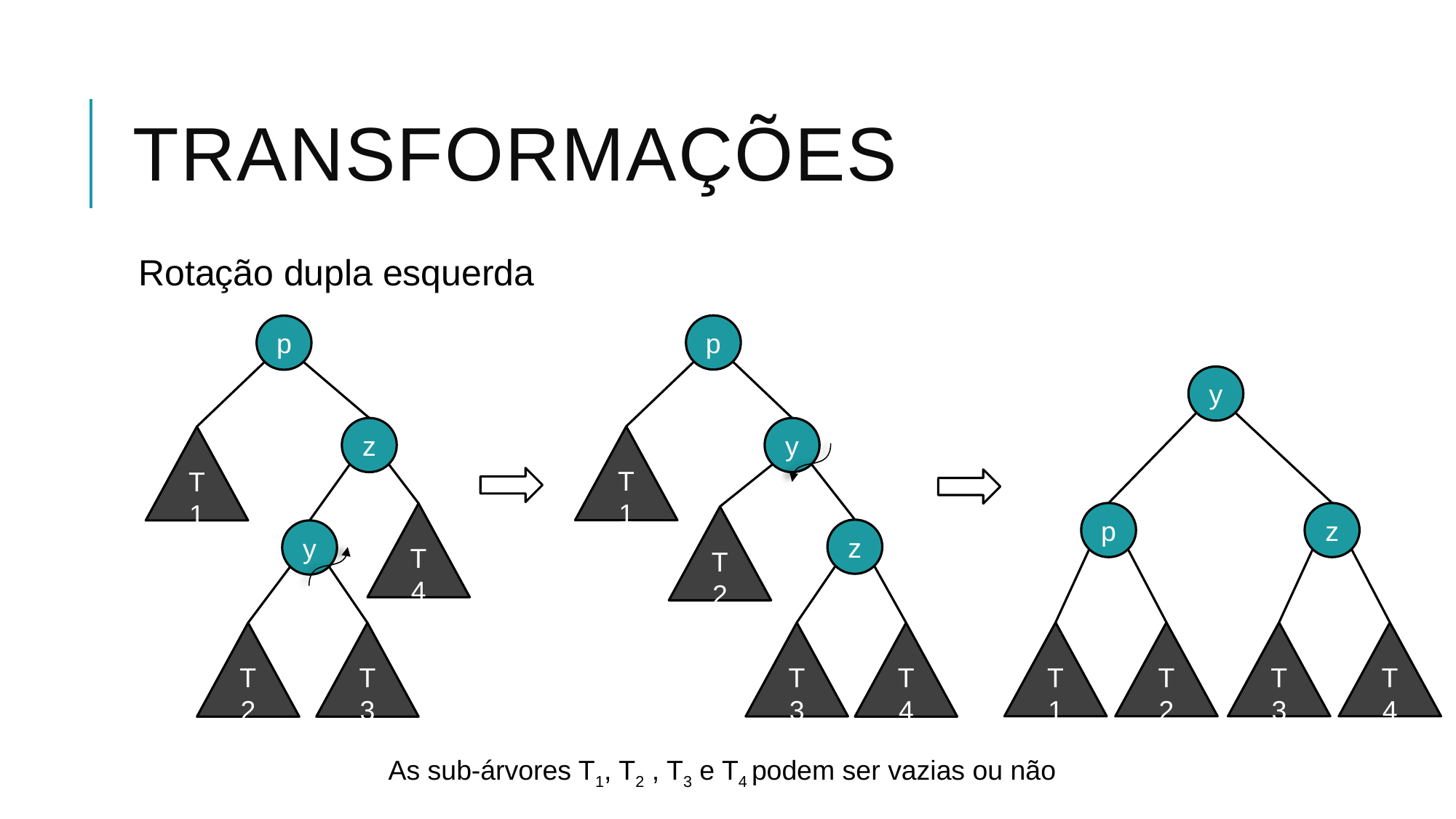

# Transformações
Rotação dupla esquerda
p
p
z
T1
T4
y
T2
T3
y
y
T1

p
z
T2
z
T1
T2
T3
T4
T3
T4
As sub-árvores T1, T2 , T3 e T4 podem ser vazias ou não